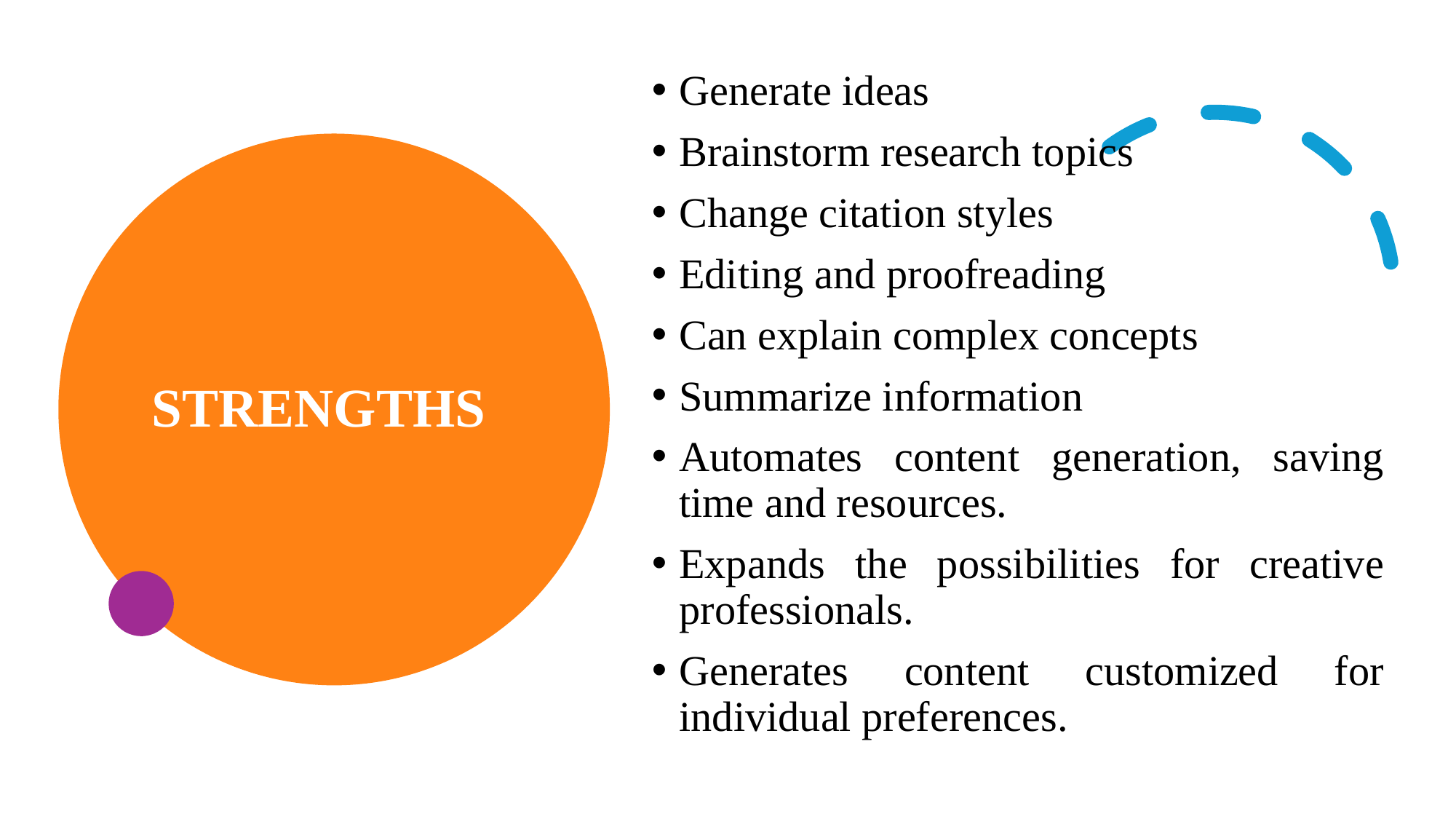

Generate ideas
Brainstorm research topics
Change citation styles
Editing and proofreading
Can explain complex concepts
Summarize information
Automates content generation, saving time and resources.
Expands the possibilities for creative professionals.
Generates content customized for individual preferences.

# STRENGTHS